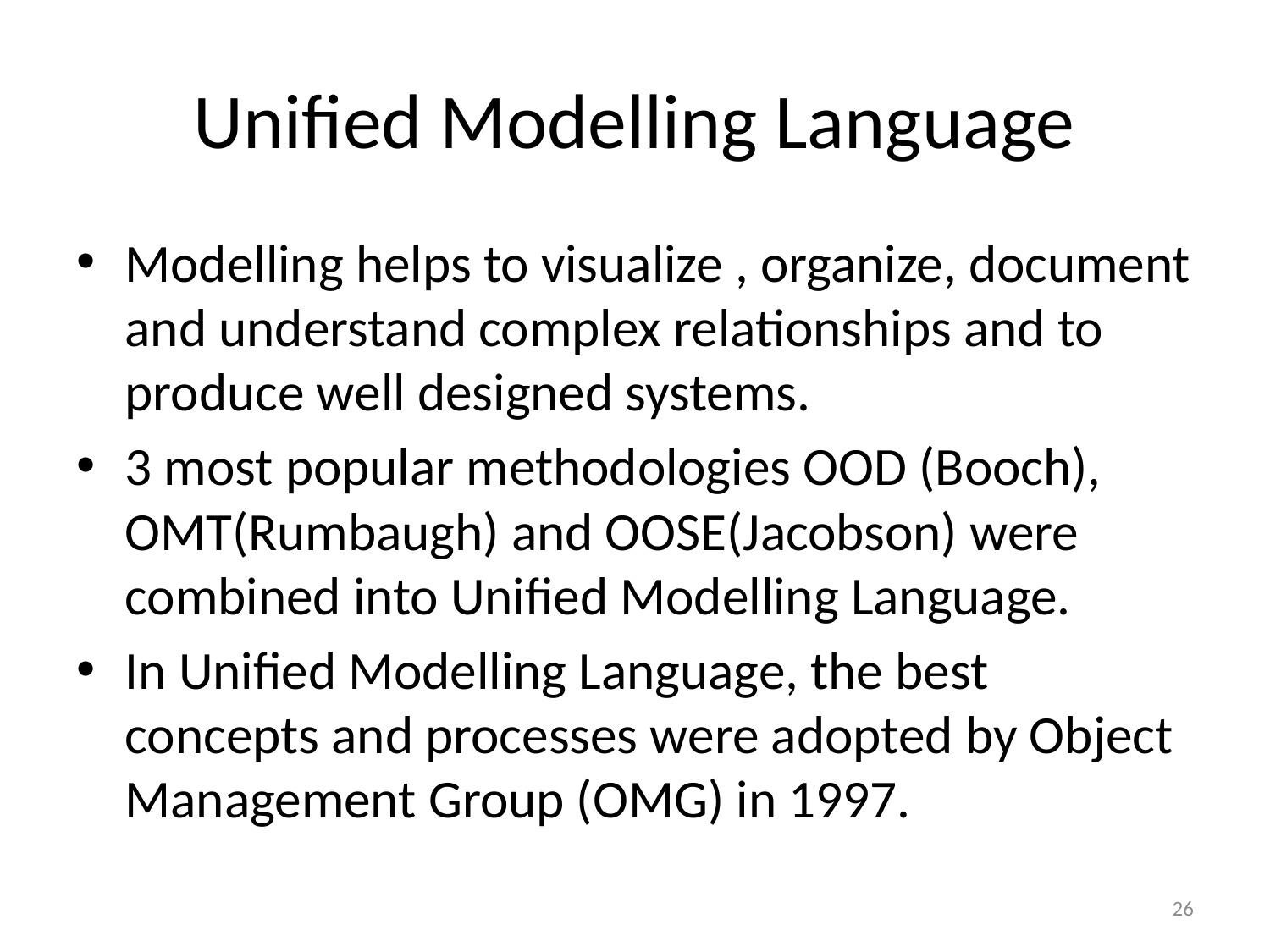

# Unified Modelling Language
Modelling helps to visualize , organize, document and understand complex relationships and to produce well designed systems.
3 most popular methodologies OOD (Booch), OMT(Rumbaugh) and OOSE(Jacobson) were combined into Unified Modelling Language.
In Unified Modelling Language, the best concepts and processes were adopted by Object Management Group (OMG) in 1997.
26